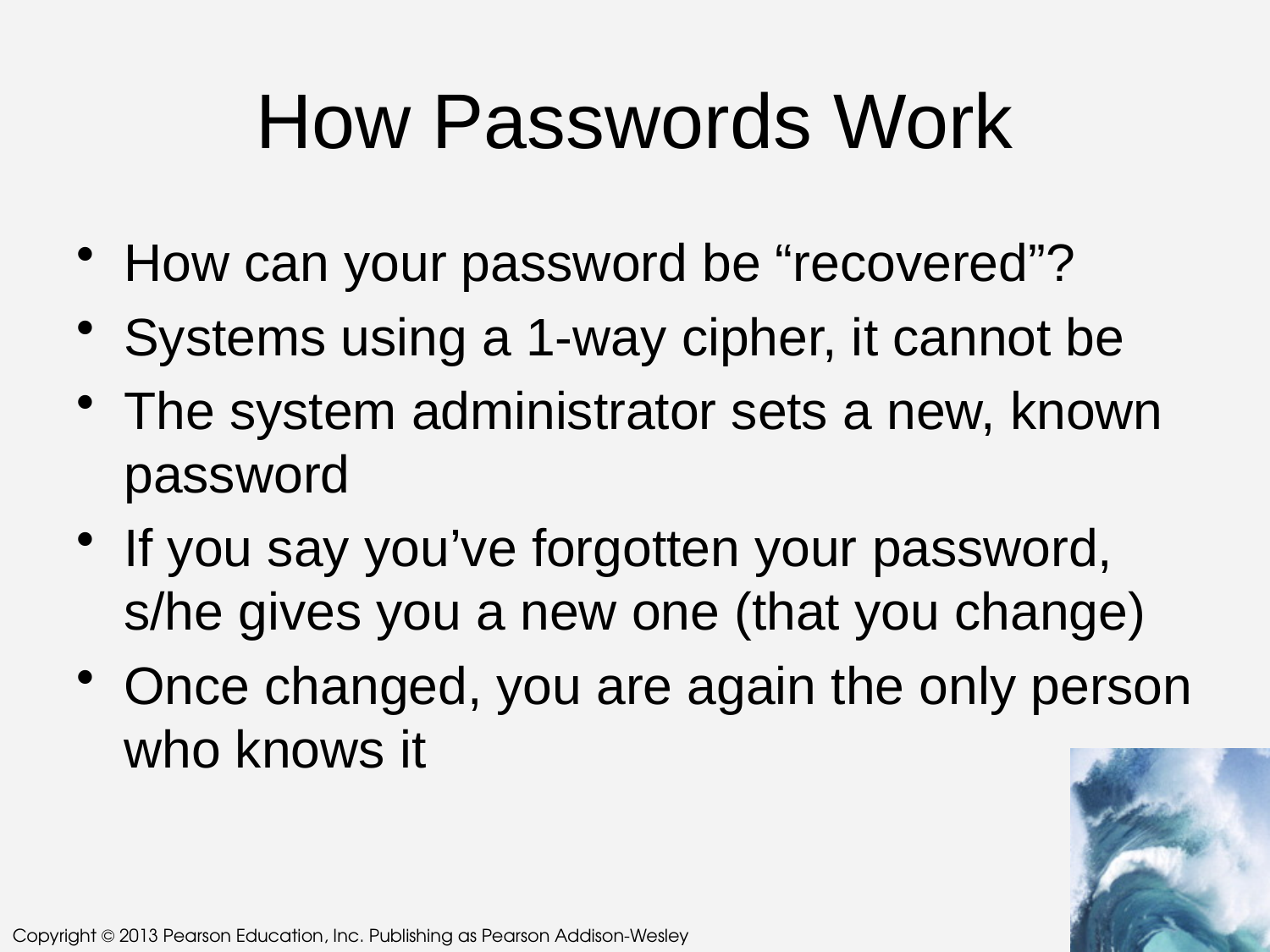

# How Passwords Work
How can your password be “recovered”?
Systems using a 1-way cipher, it cannot be
The system administrator sets a new, known password
If you say you’ve forgotten your password, s/he gives you a new one (that you change)
Once changed, you are again the only person who knows it